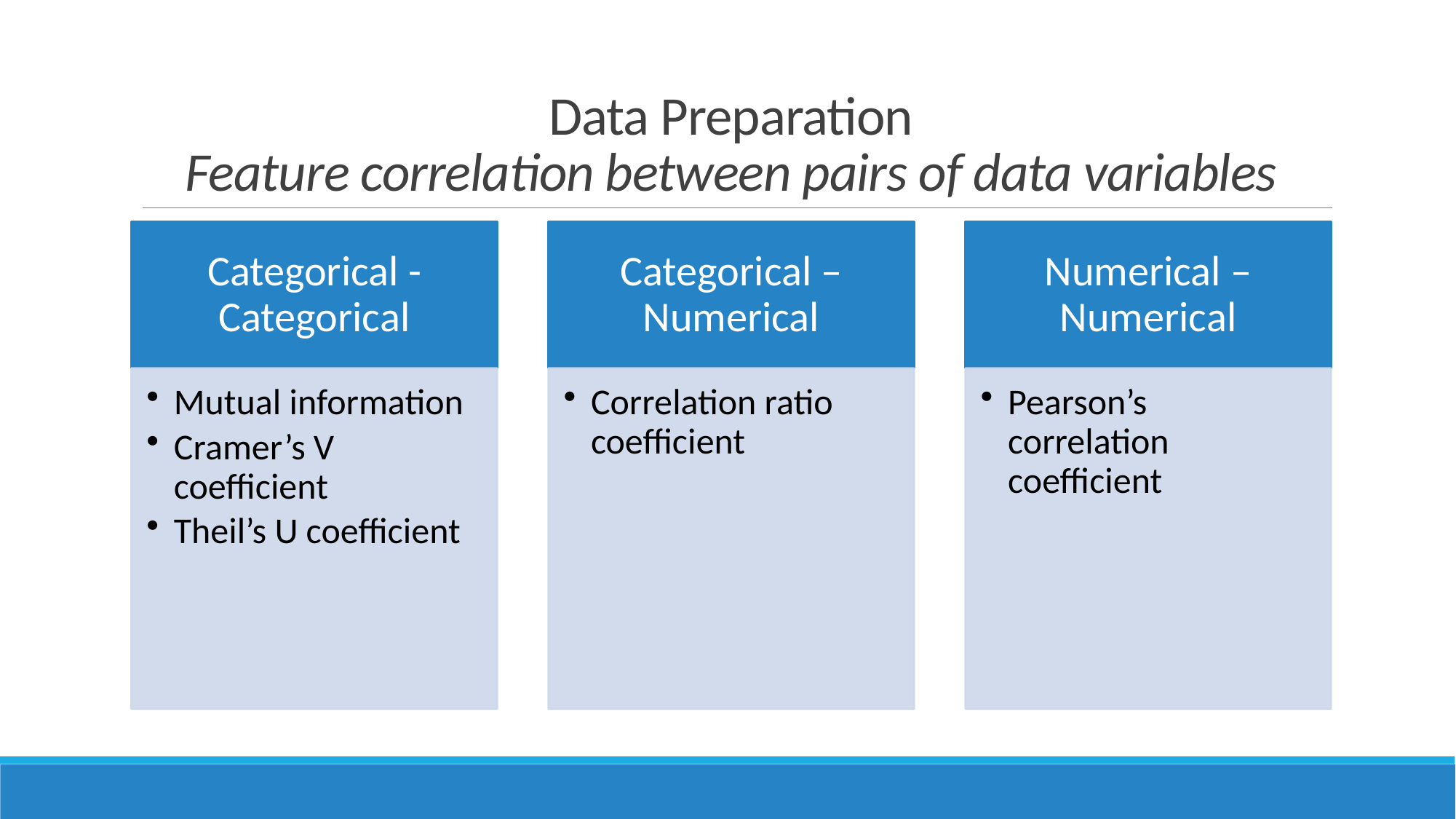

# Data Preparation Feature correlation between pairs of data variables
Categorical - Categorical
Mutual information
Cramer’s V coefficient
Theil’s U coefficient
Categorical – Numerical
Correlation ratio coefficient
Numerical – Numerical
Pearson’s correlation coefficient